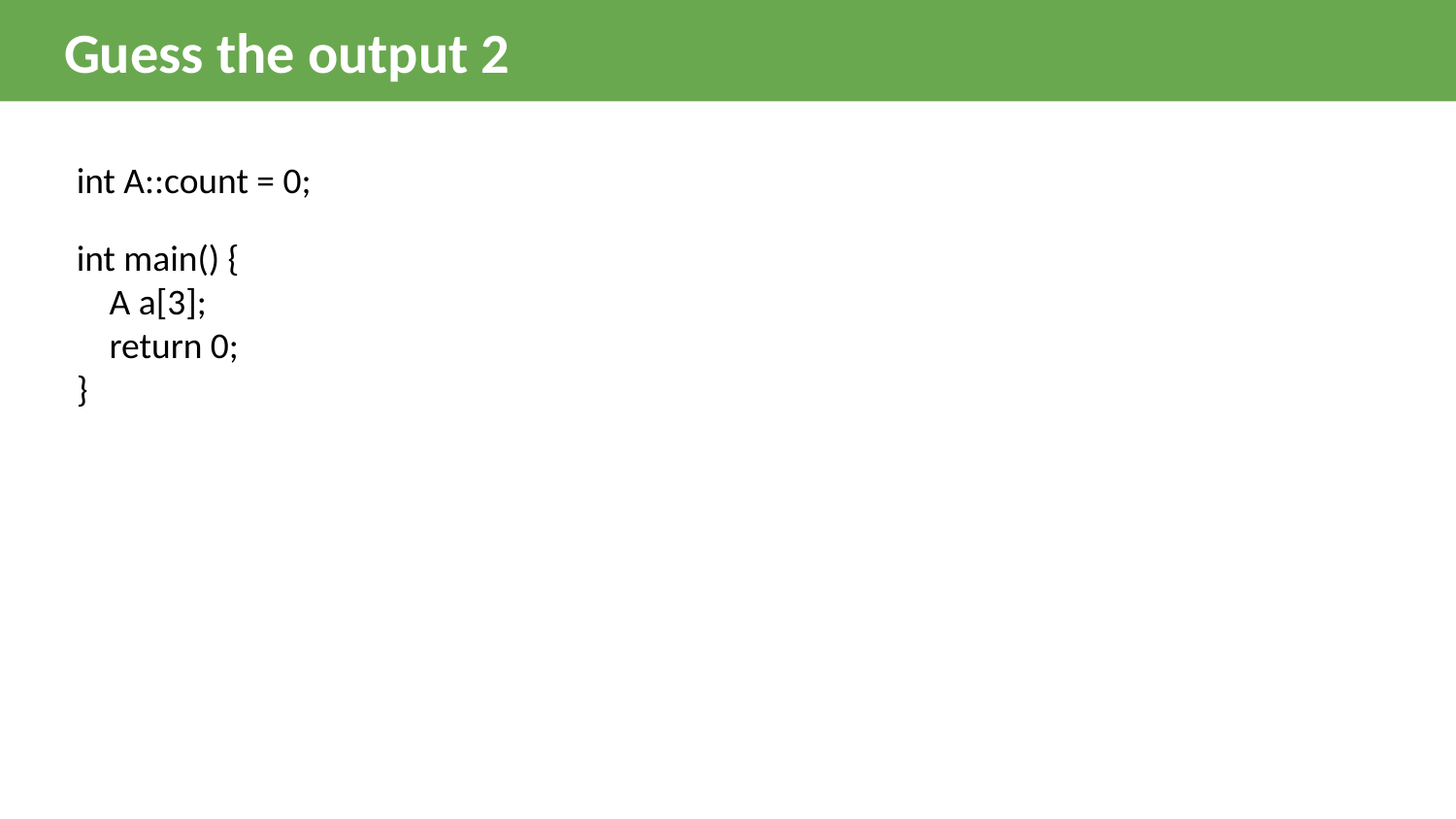

Guess the output 2

int A::count = 0;

int main() {
    A a[3];
    return 0;
}